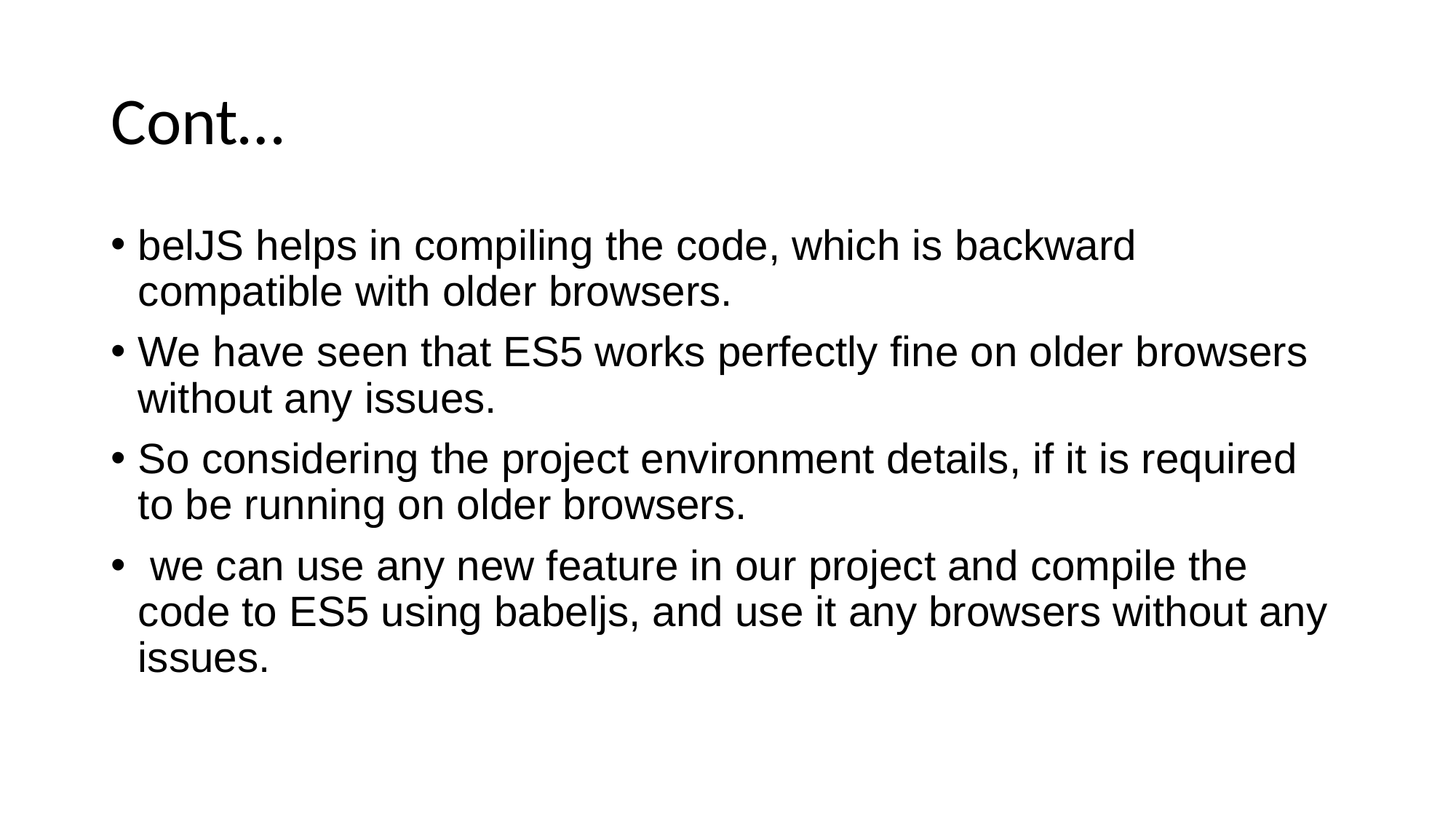

# Cont…
belJS helps in compiling the code, which is backward compatible with older browsers.
We have seen that ES5 works perfectly fine on older browsers without any issues.
So considering the project environment details, if it is required to be running on older browsers.
 we can use any new feature in our project and compile the code to ES5 using babeljs, and use it any browsers without any issues.